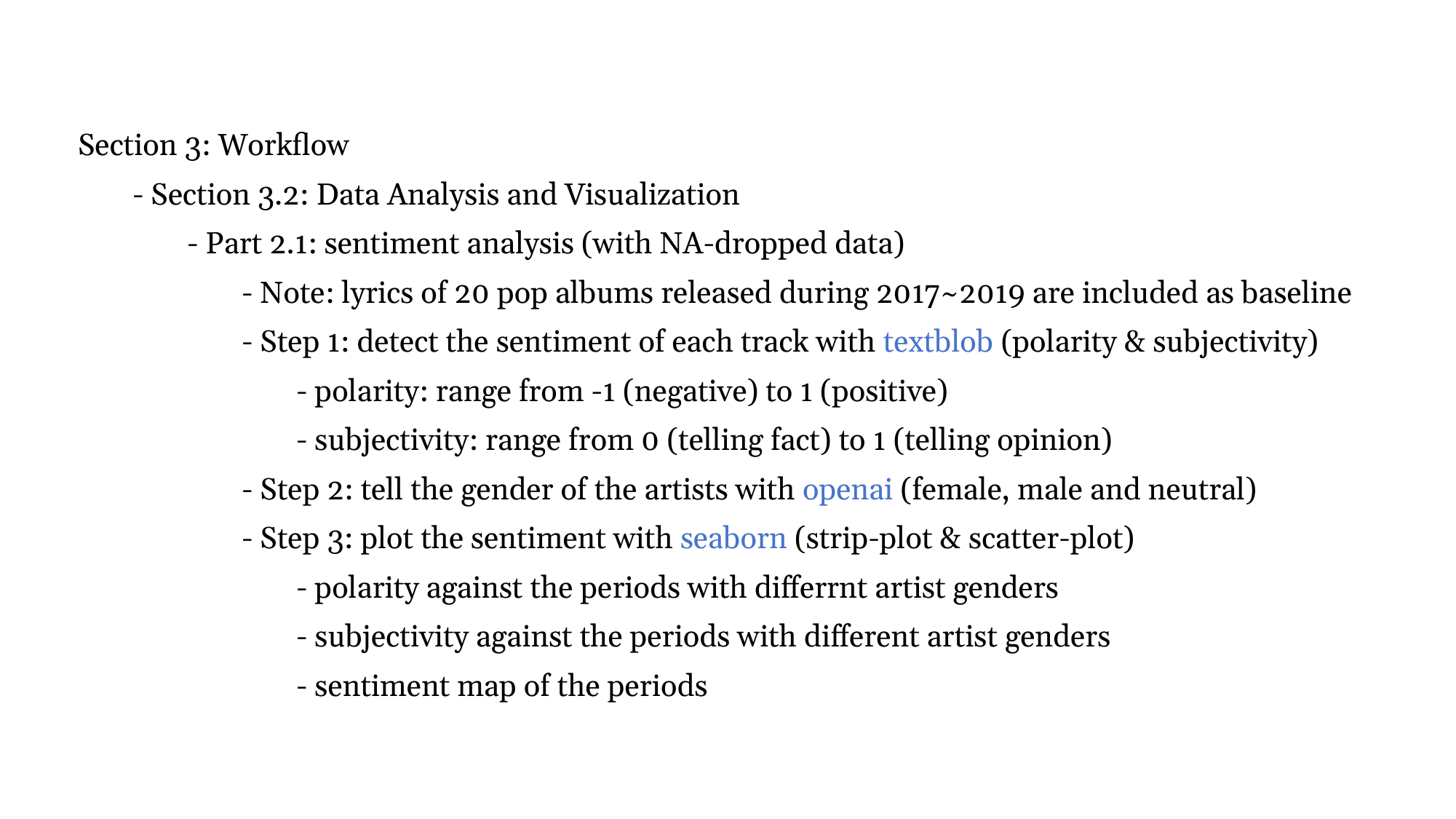

Section 3: Workflow
- Section 3.2: Data Analysis and Visualization
- Part 2.1: sentiment analysis (with NA-dropped data)
- Note: lyrics of 20 pop albums released during 2017~2019 are included as baseline
- Step 1: detect the sentiment of each track with textblob (polarity & subjectivity)
- polarity: range from -1 (negative) to 1 (positive)
- subjectivity: range from 0 (telling fact) to 1 (telling opinion)
- Step 2: tell the gender of the artists with openai (female, male and neutral)
- Step 3: plot the sentiment with seaborn (strip-plot & scatter-plot)
- polarity against the periods with differrnt artist genders
- subjectivity against the periods with different artist genders
- sentiment map of the periods